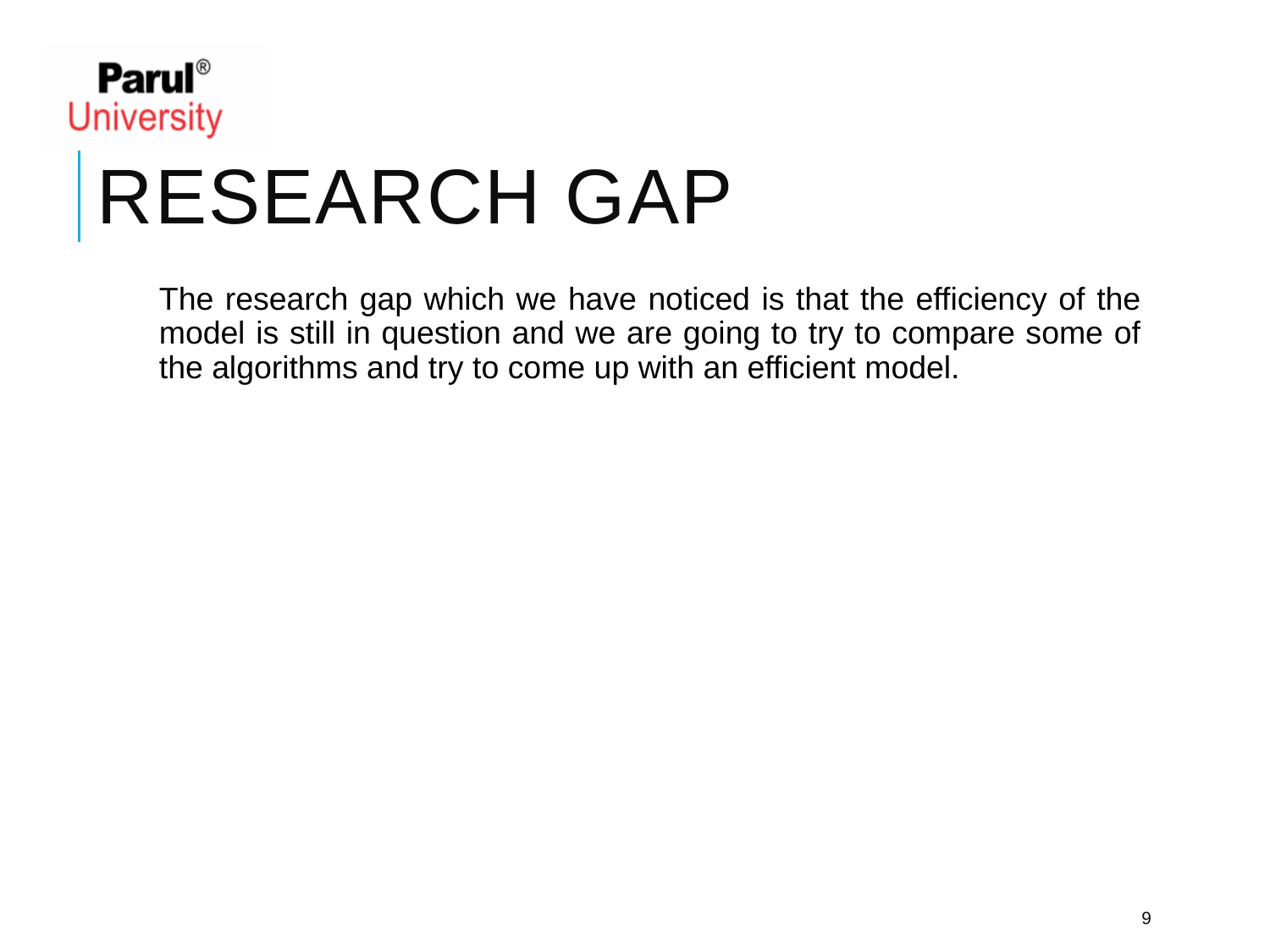

# Research Gap
The research gap which we have noticed is that the efficiency of the model is still in question and we are going to try to compare some of the algorithms and try to come up with an efficient model.
9